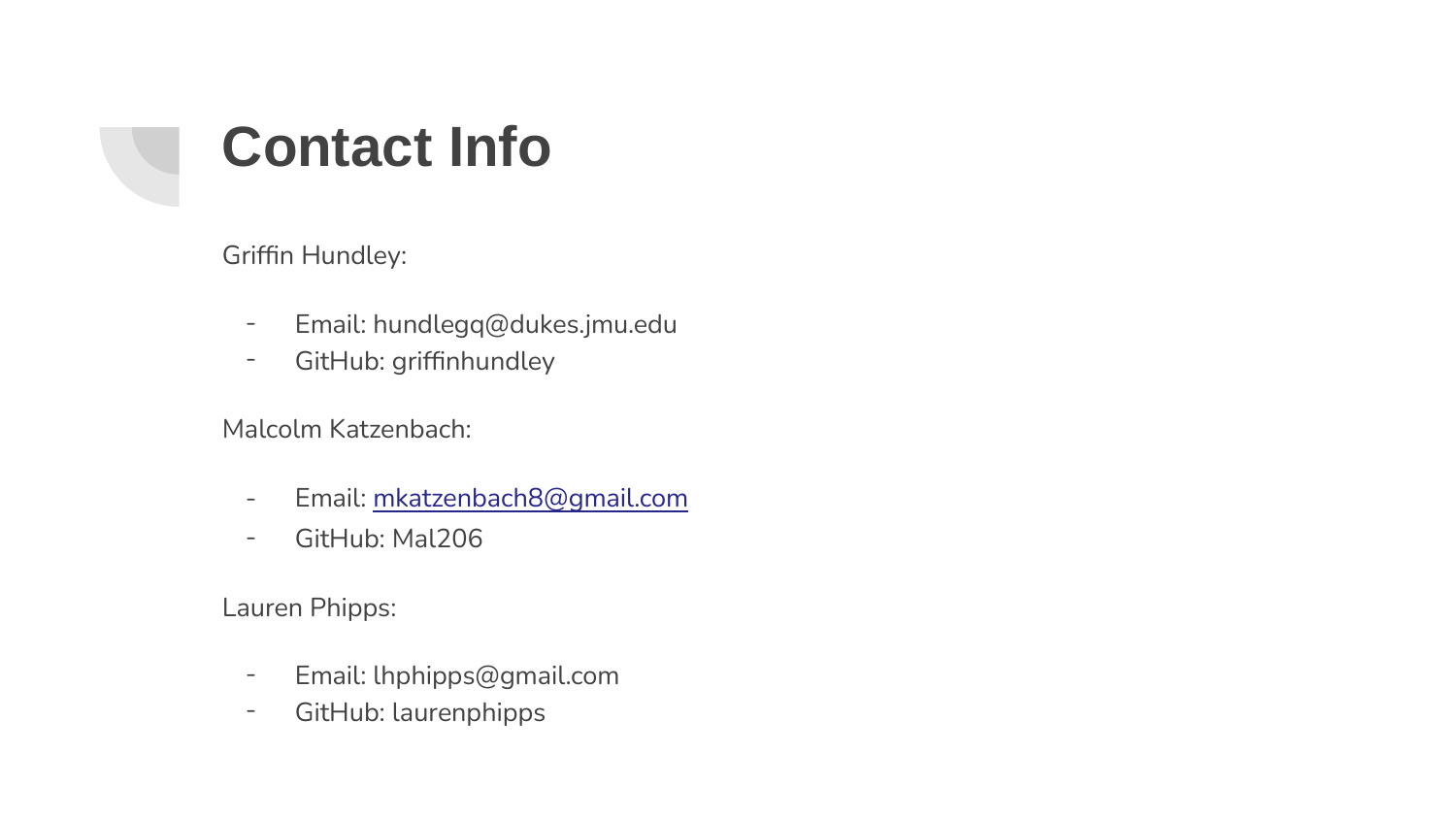

# Contact Info
Griffin Hundley:
Email: hundlegq@dukes.jmu.edu
GitHub: griffinhundley
Malcolm Katzenbach:
Email: mkatzenbach8@gmail.com
GitHub: Mal206
Lauren Phipps:
Email: lhphipps@gmail.com
GitHub: laurenphipps